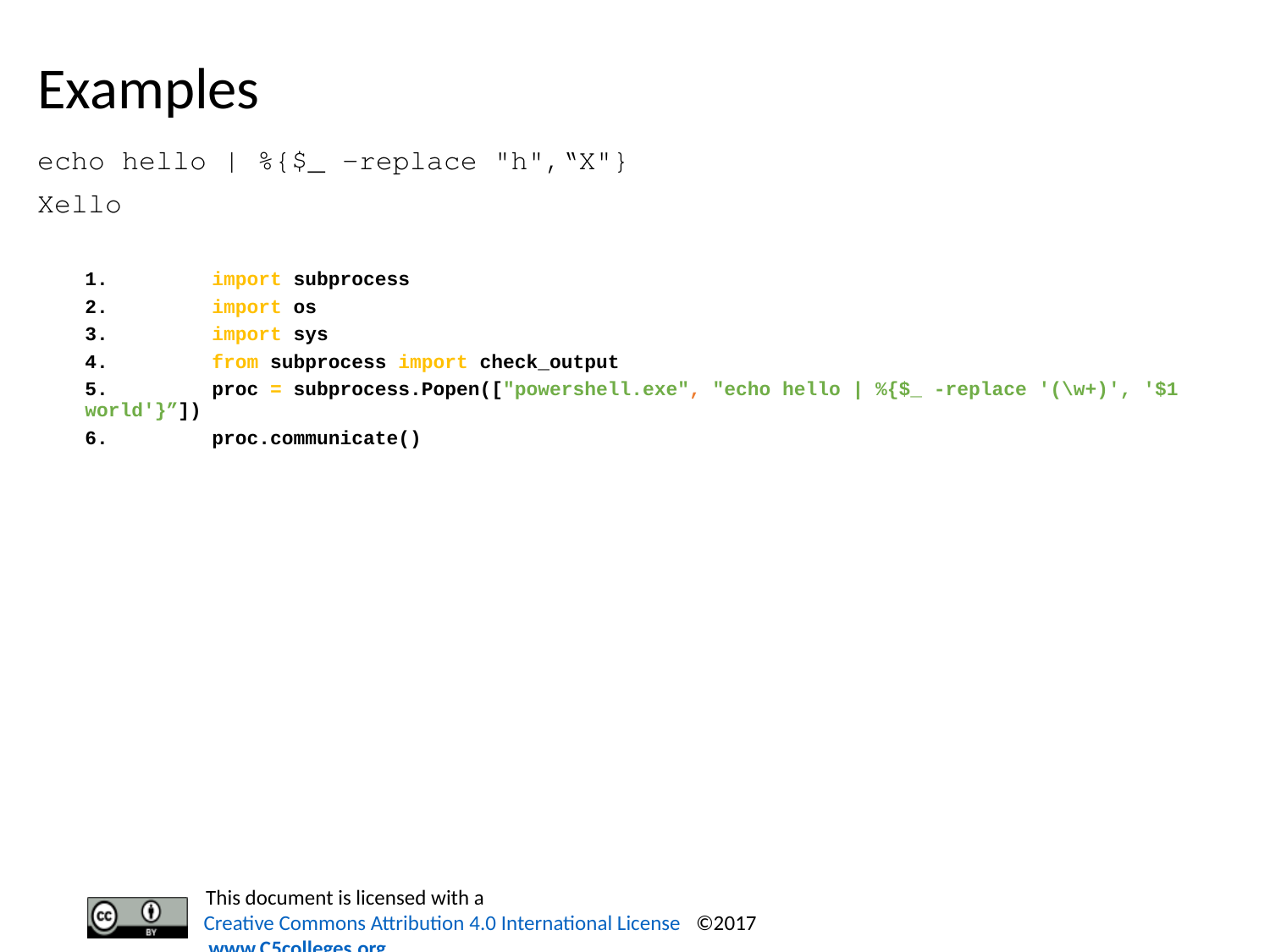

# Examples
echo hello | %{$_ -replace "h",“X"}
Xello

1.	import subprocess
2.	import os
3.	import sys
4.	from subprocess import check_output
5.	proc = subprocess.Popen(["powershell.exe", "echo hello | %{$_ -replace '(\w+)', '$1 world'}”])
6.	proc.communicate()